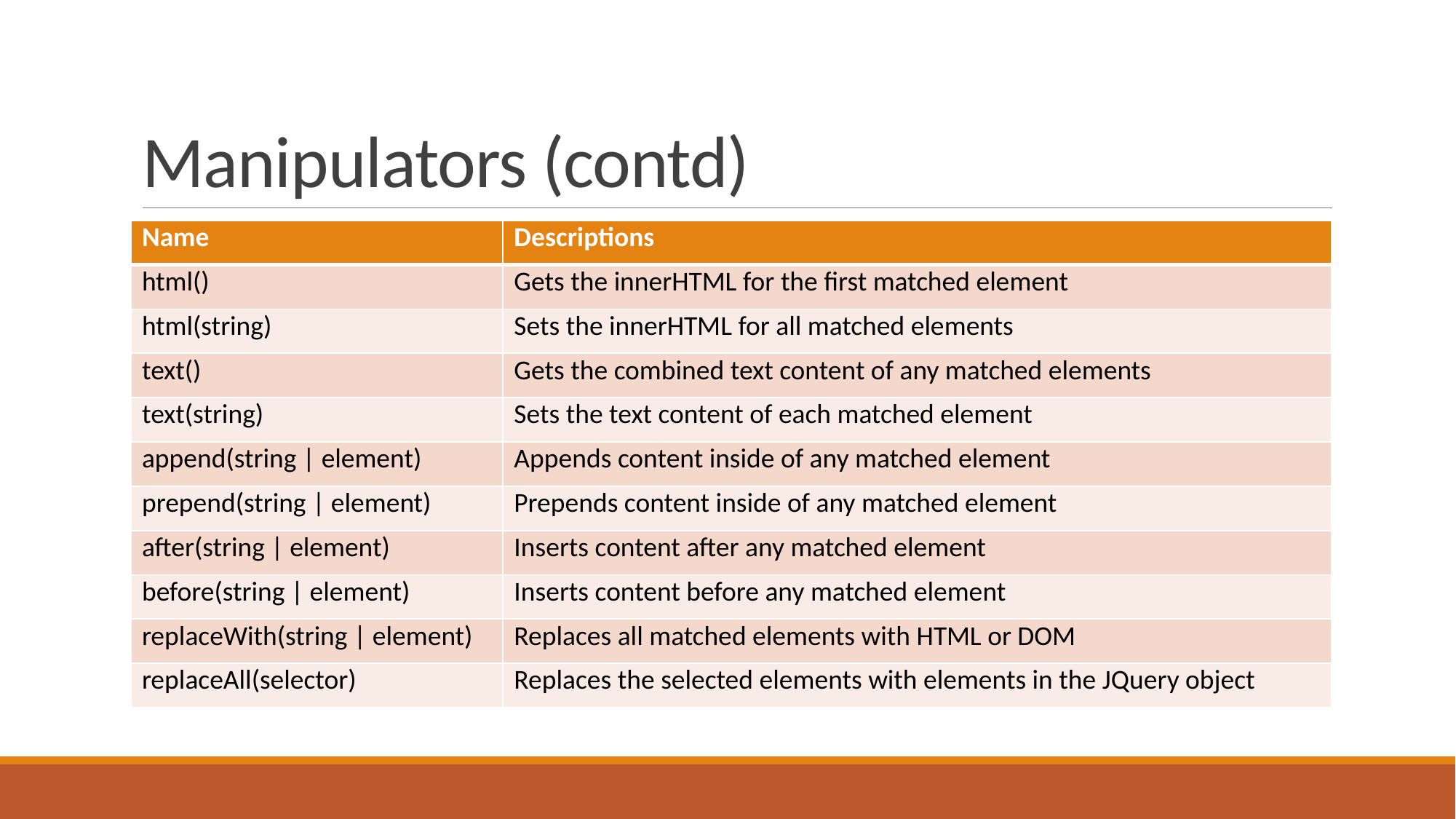

# Manipulators (contd)
| Name | Descriptions |
| --- | --- |
| html() | Gets the innerHTML for the first matched element |
| html(string) | Sets the innerHTML for all matched elements |
| text() | Gets the combined text content of any matched elements |
| text(string) | Sets the text content of each matched element |
| append(string | element) | Appends content inside of any matched element |
| prepend(string | element) | Prepends content inside of any matched element |
| after(string | element) | Inserts content after any matched element |
| before(string | element) | Inserts content before any matched element |
| replaceWith(string | element) | Replaces all matched elements with HTML or DOM |
| replaceAll(selector) | Replaces the selected elements with elements in the JQuery object |